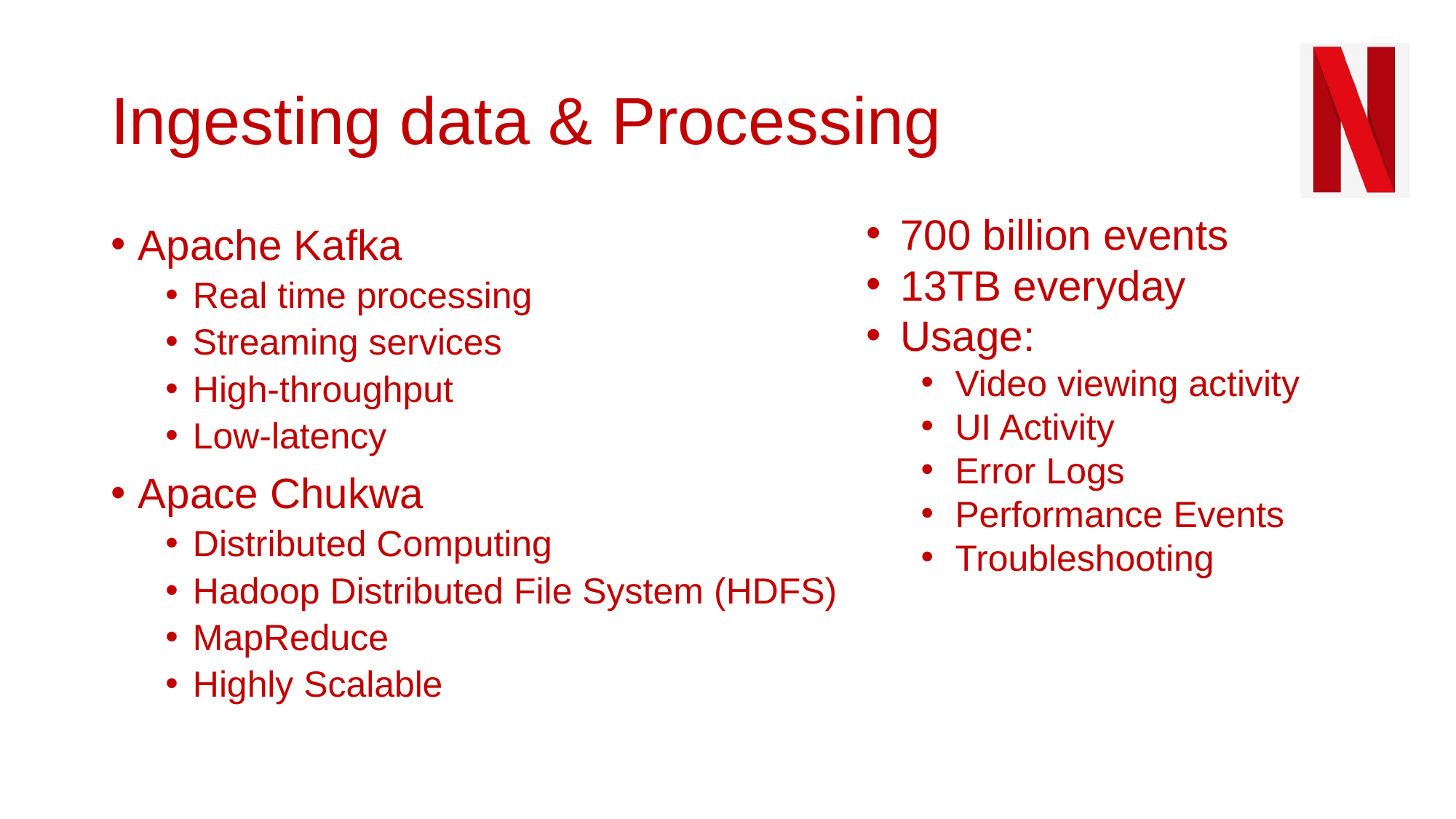

# Ingesting data & Processing
700 billion events
13TB everyday
Usage:
Video viewing activity
UI Activity
Error Logs
Performance Events
Troubleshooting
Apache Kafka
Real time processing
Streaming services
High-throughput
Low-latency
Apace Chukwa
Distributed Computing
Hadoop Distributed File System (HDFS)
MapReduce
Highly Scalable